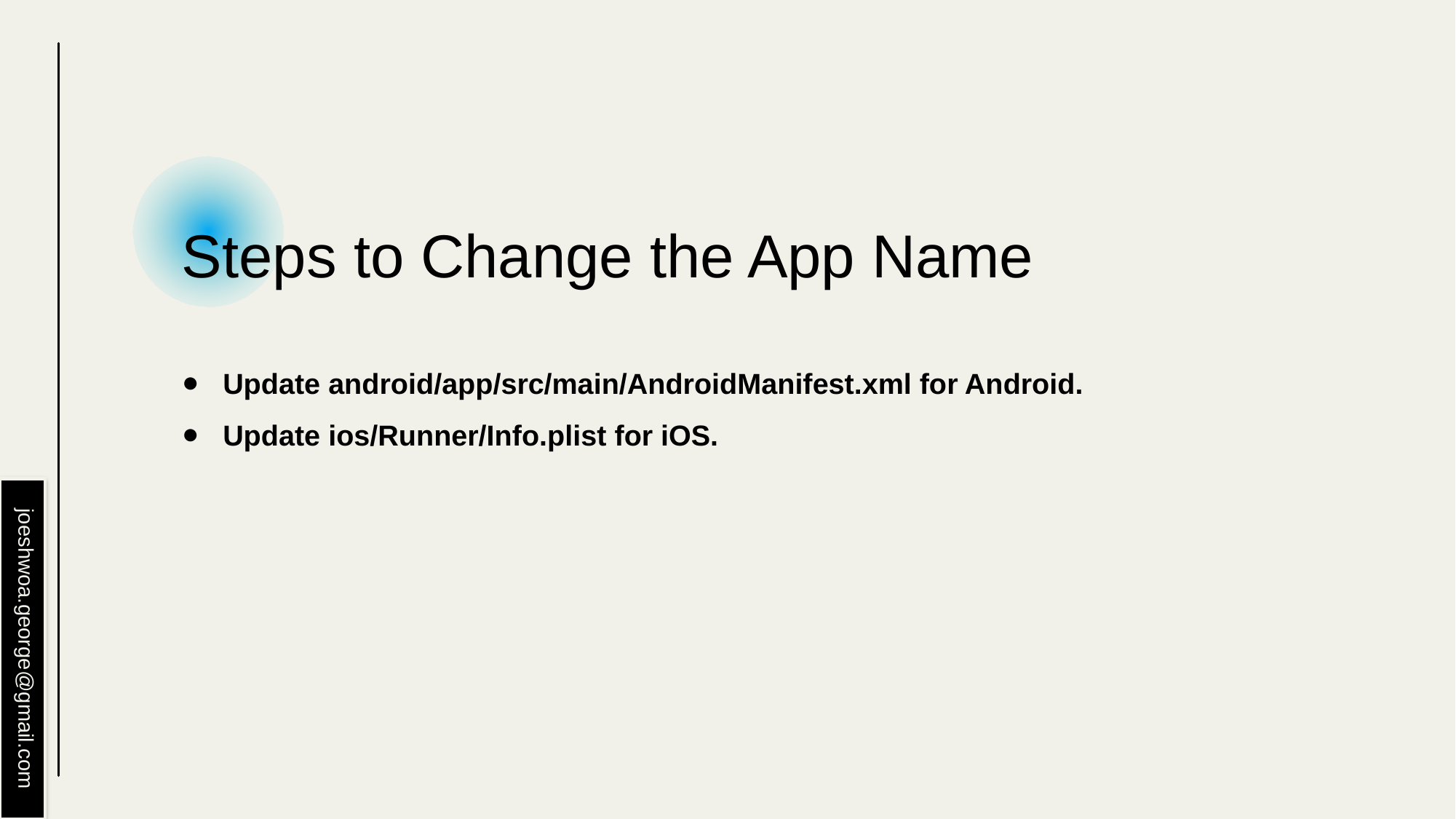

# Steps to Change the App Name
Update android/app/src/main/AndroidManifest.xml for Android.
Update ios/Runner/Info.plist for iOS.
joeshwoa.george@gmail.com